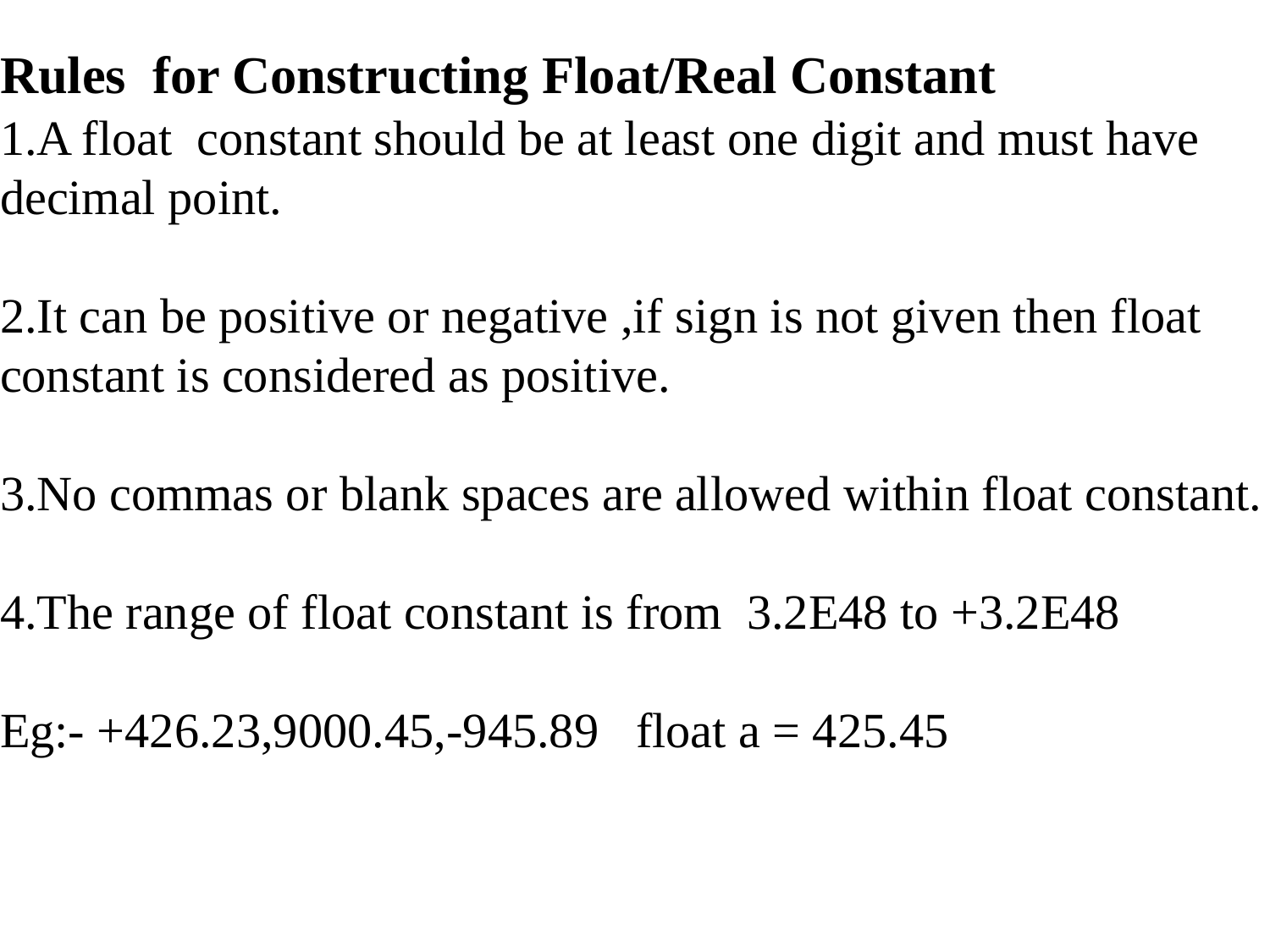

# Rules  for Constructing Float/Real Constant
1.A float  constant should be at least one digit and must have decimal point.

2.It can be positive or negative ,if sign is not given then float constant is considered as positive.

3.No commas or blank spaces are allowed within float constant.

4.The range of float constant is from  3.2E48 to +3.2E48

Eg:- +426.23,9000.45,-945.89   float a = 425.45